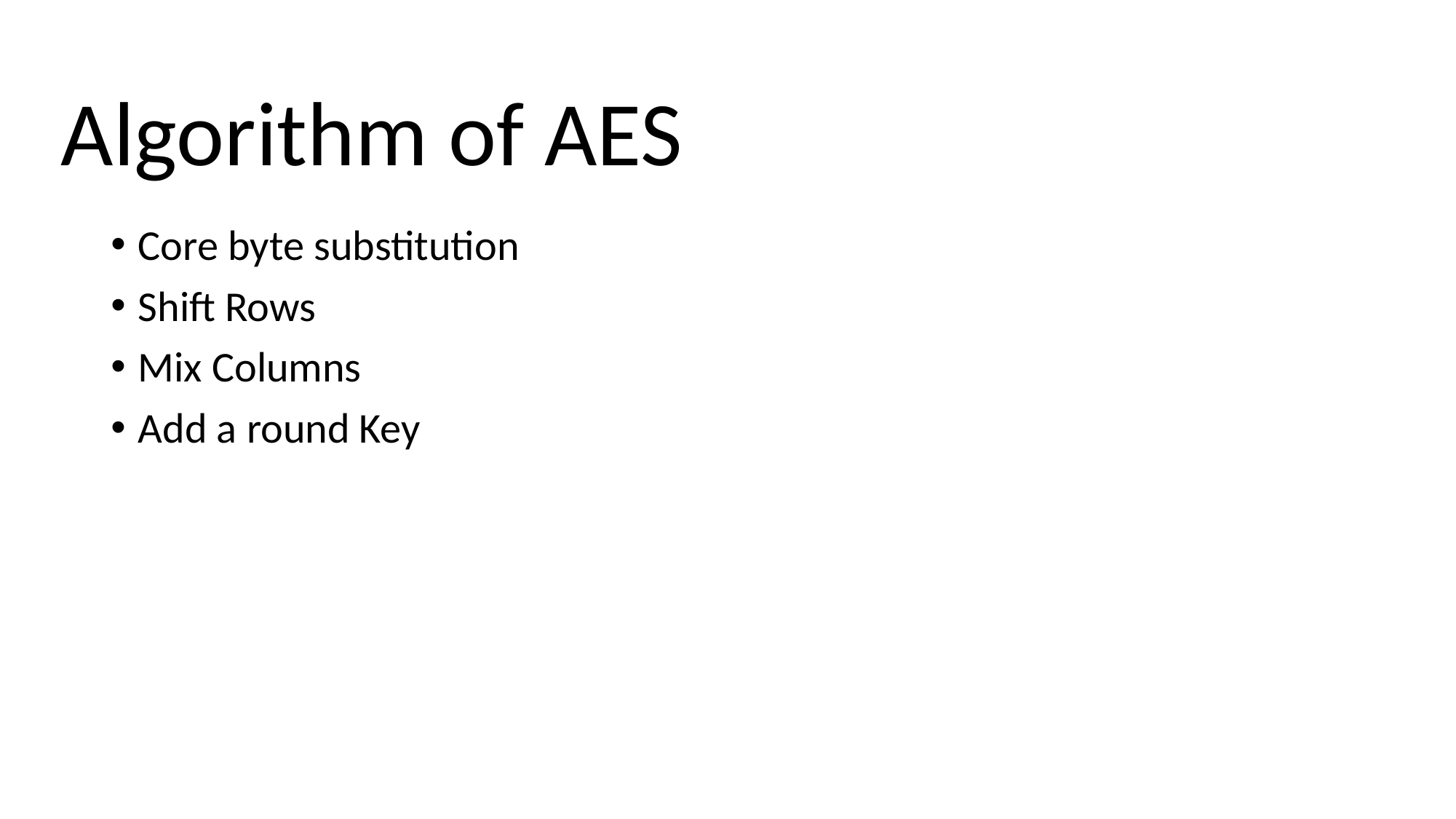

Algorithm of AES
Core byte substitution
Shift Rows
Mix Columns
Add a round Key